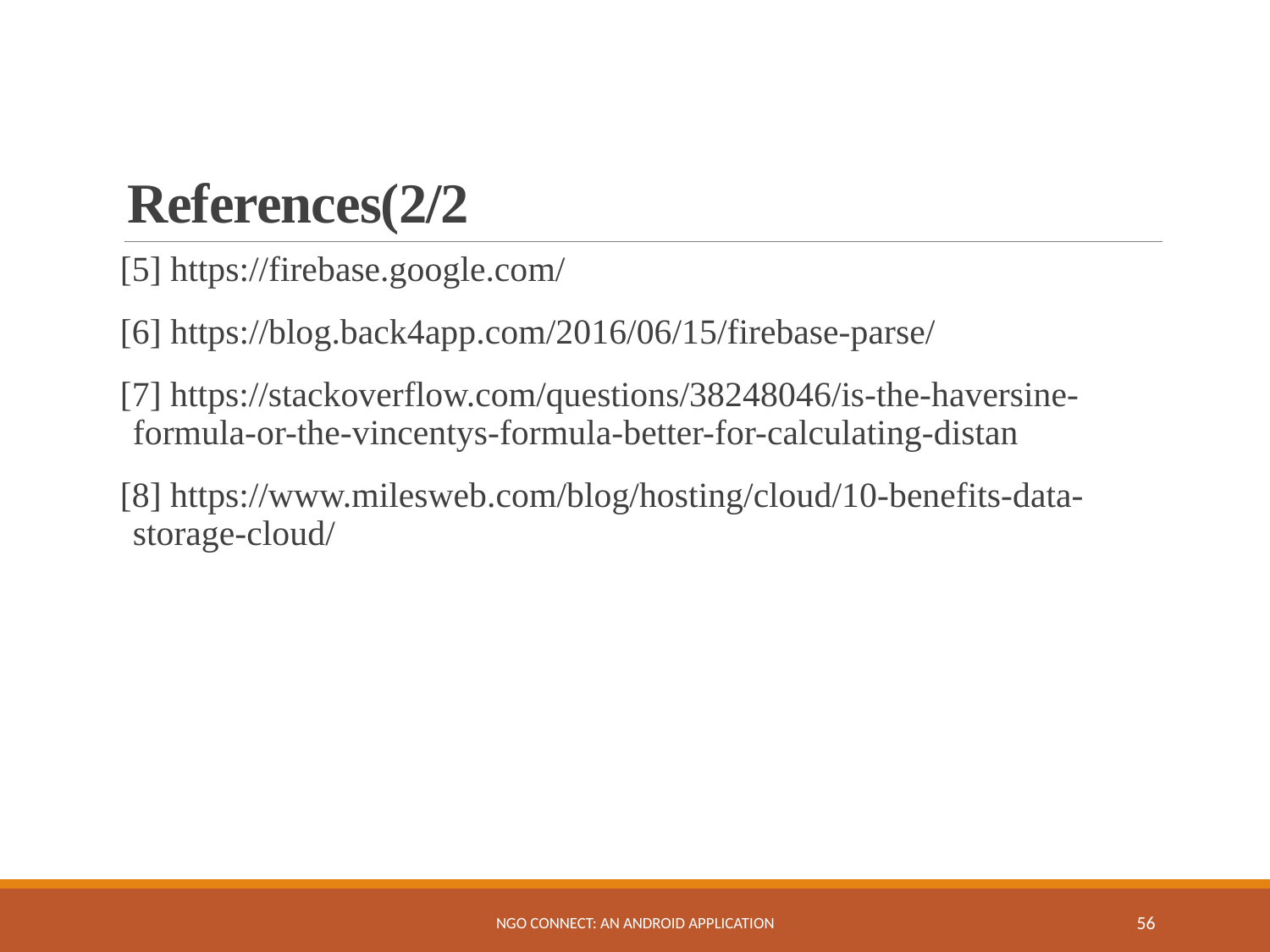

# References(2/2
[5] https://firebase.google.com/
[6] https://blog.back4app.com/2016/06/15/firebase-parse/
[7] https://stackoverflow.com/questions/38248046/is-the-haversine-formula-or-the-vincentys-formula-better-for-calculating-distan
[8] https://www.milesweb.com/blog/hosting/cloud/10-benefits-data-storage-cloud/

NGO Connect: An Android Application
56